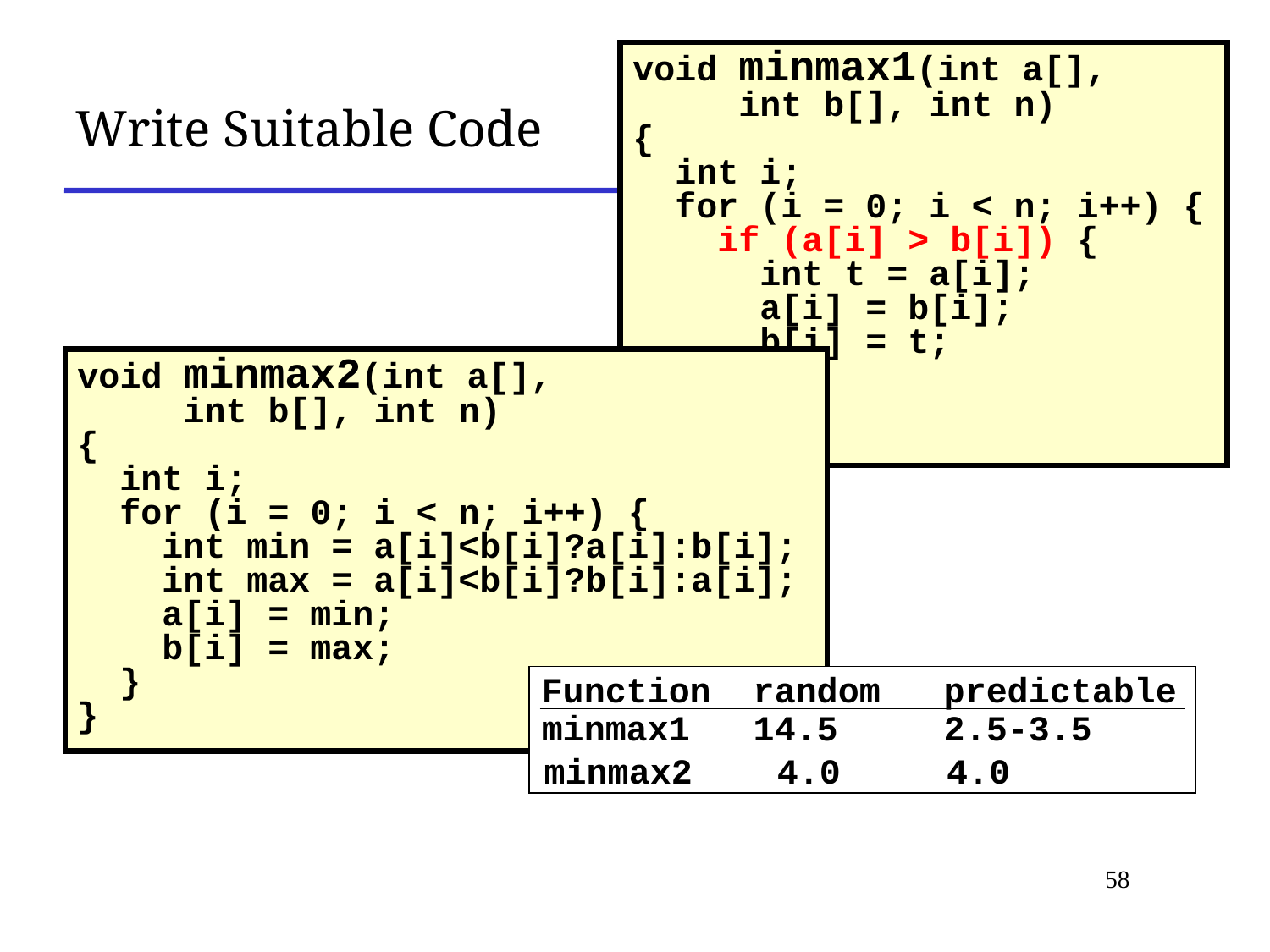

void minmax1(int a[],
     int b[], int n)
{
  int i;
  for (i = 0; i < n; i++) {
    if (a[i] > b[i]) {
      int t = a[i];
      a[i] = b[i];
      b[i] = t;
    }
  }
}

Write Suitable Code
void minmax2(int a[],
     int b[], int n)
{
  int i;
  for (i = 0; i < n; i++) {
    int min = a[i]<b[i]?a[i]:b[i];
    int max = a[i]<b[i]?b[i]:a[i];
    a[i] = min;
    b[i] = max;
  }
}

Function  random   predictable
minmax1   14.5     2.5-3.5

minmax2    4.0     4.0
58